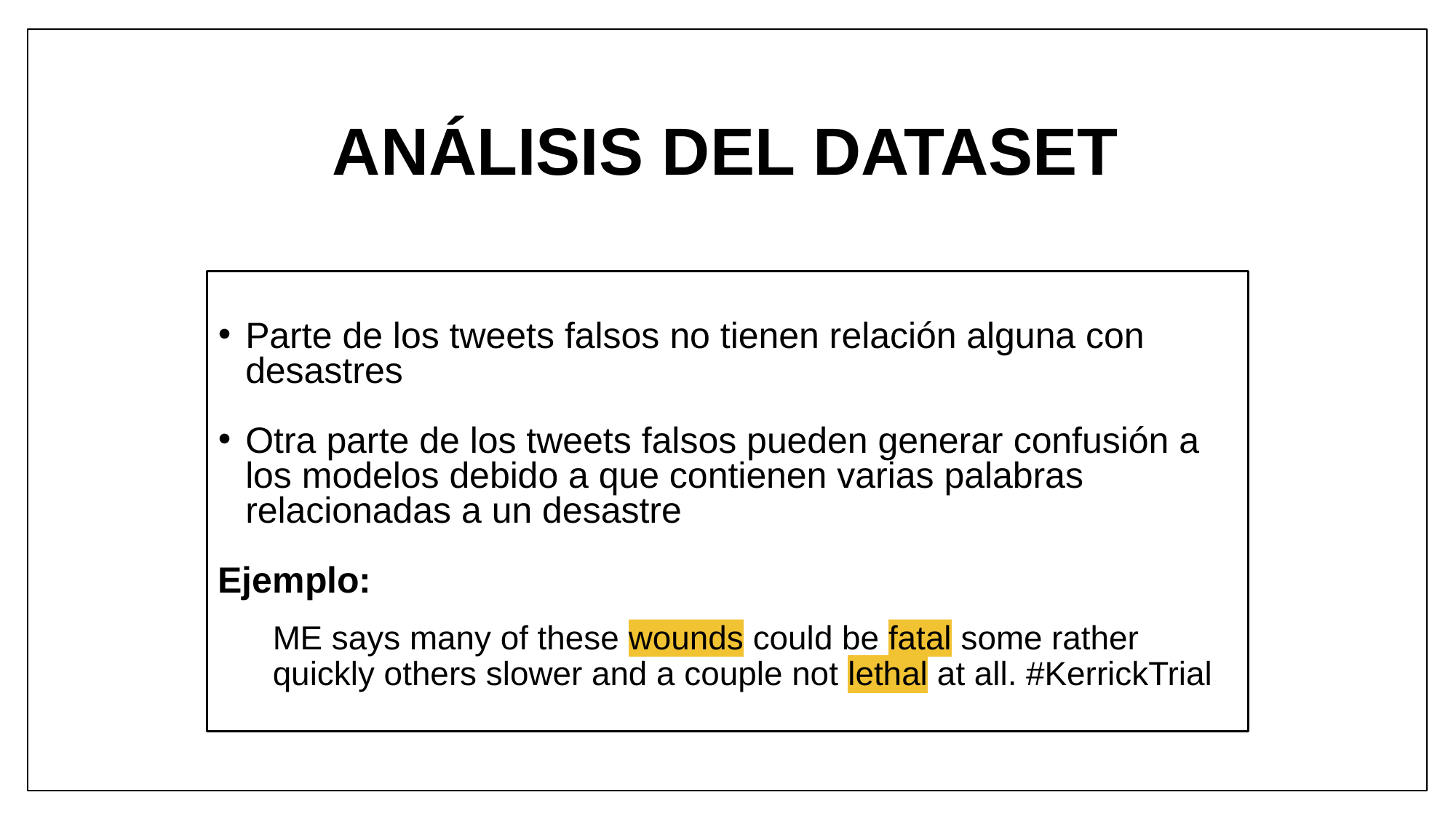

# ANÁLISIS DEL DATASET

Parte de los tweets falsos no tienen relación alguna con desastres

Otra parte de los tweets falsos pueden generar confusión a los modelos debido a que contienen varias palabras relacionadas a un desastre

Ejemplo:
ME says many of these wounds could be fatal some rather quickly others slower and a couple not lethal at all. #KerrickTrial